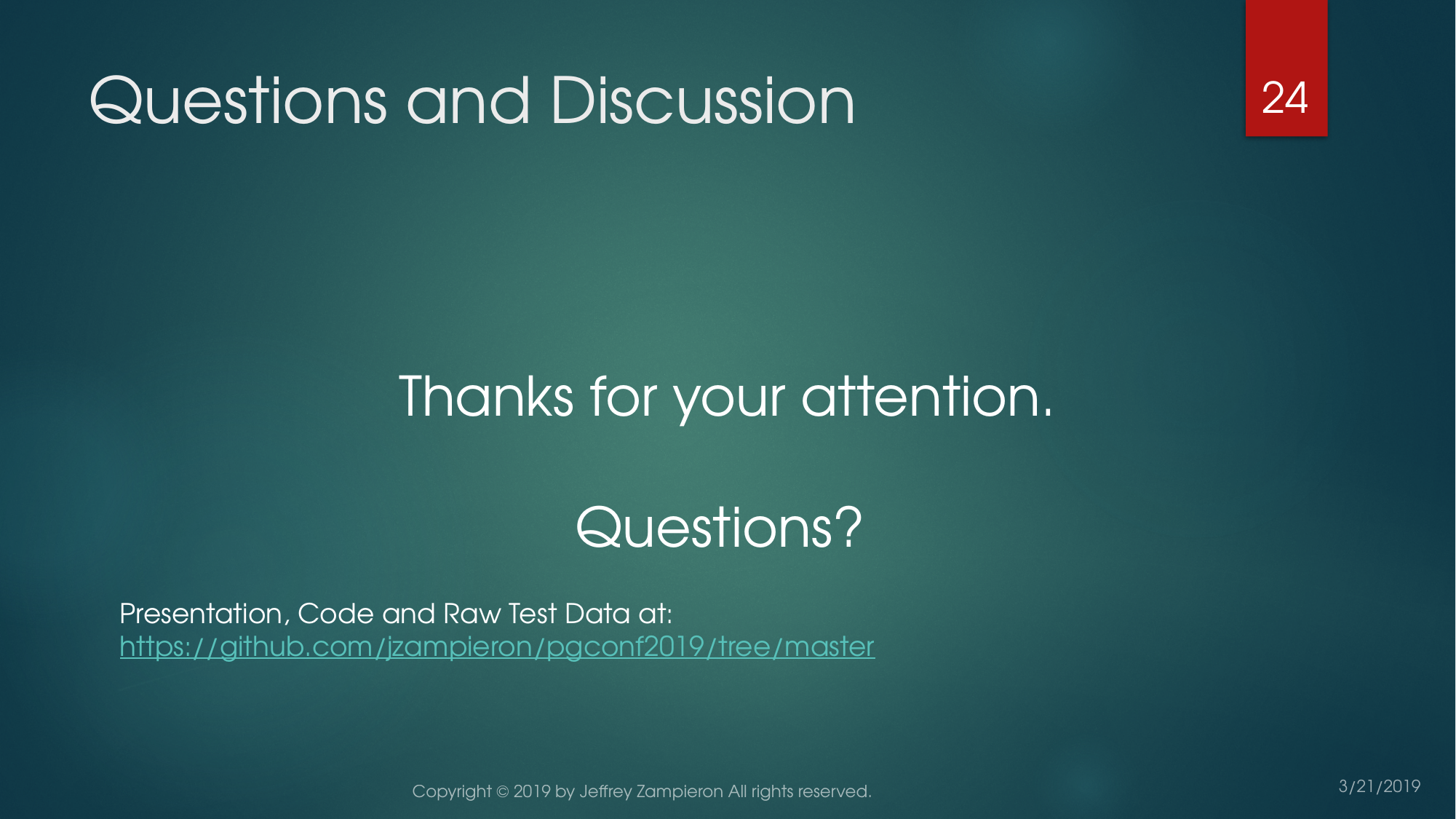

24
# Questions and Discussion
Thanks for your attention.

Questions?
Presentation, Code and Raw Test Data at:
https://github.com/jzampieron/pgconf2019/tree/master

Copyright © 2019 by Jeffrey Zampieron All rights reserved.
3/21/2019